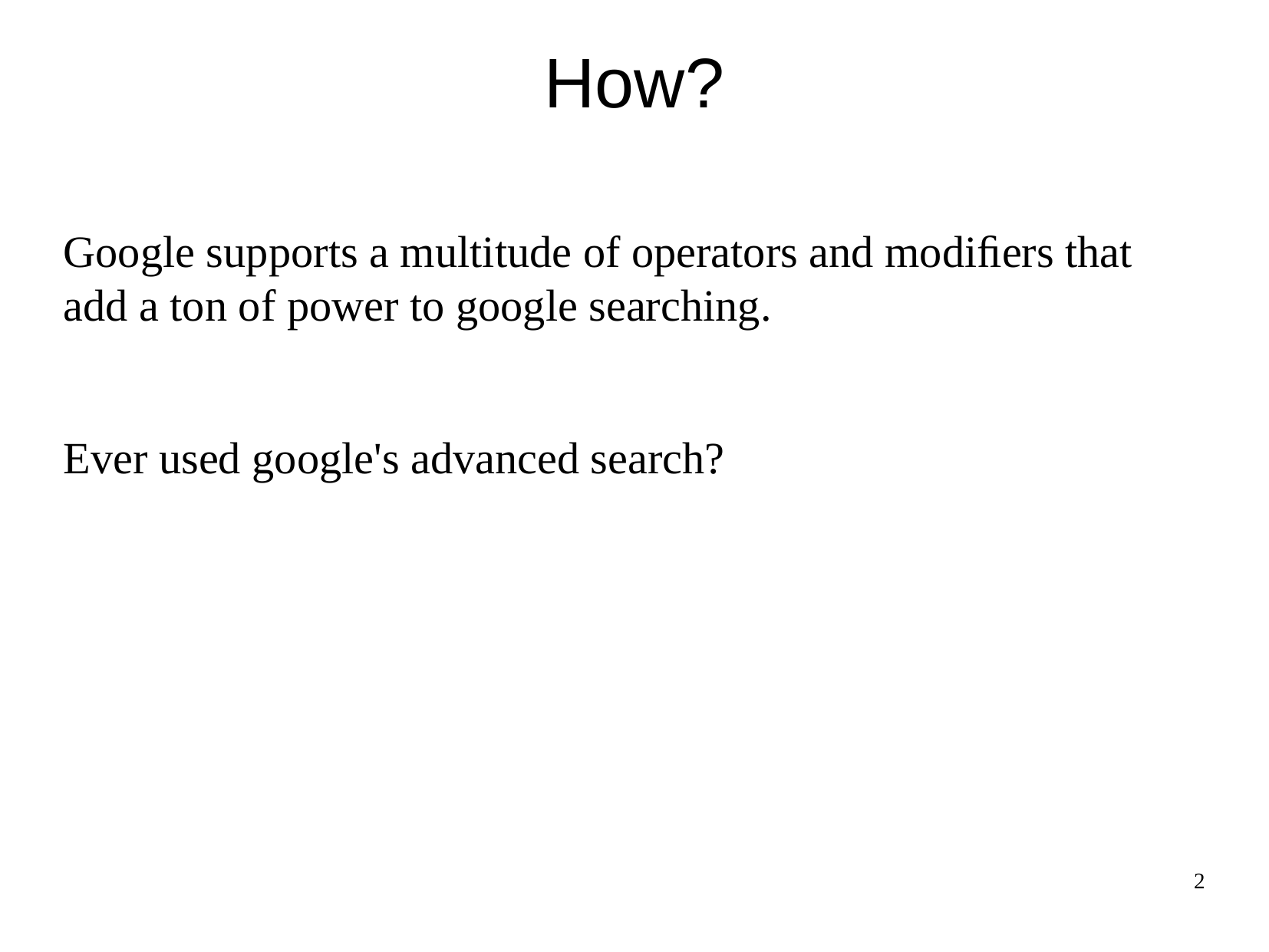

How?
Google supports a multitude of operators and modiﬁers that add a ton of power to google searching.

Ever used google's advanced search?
2